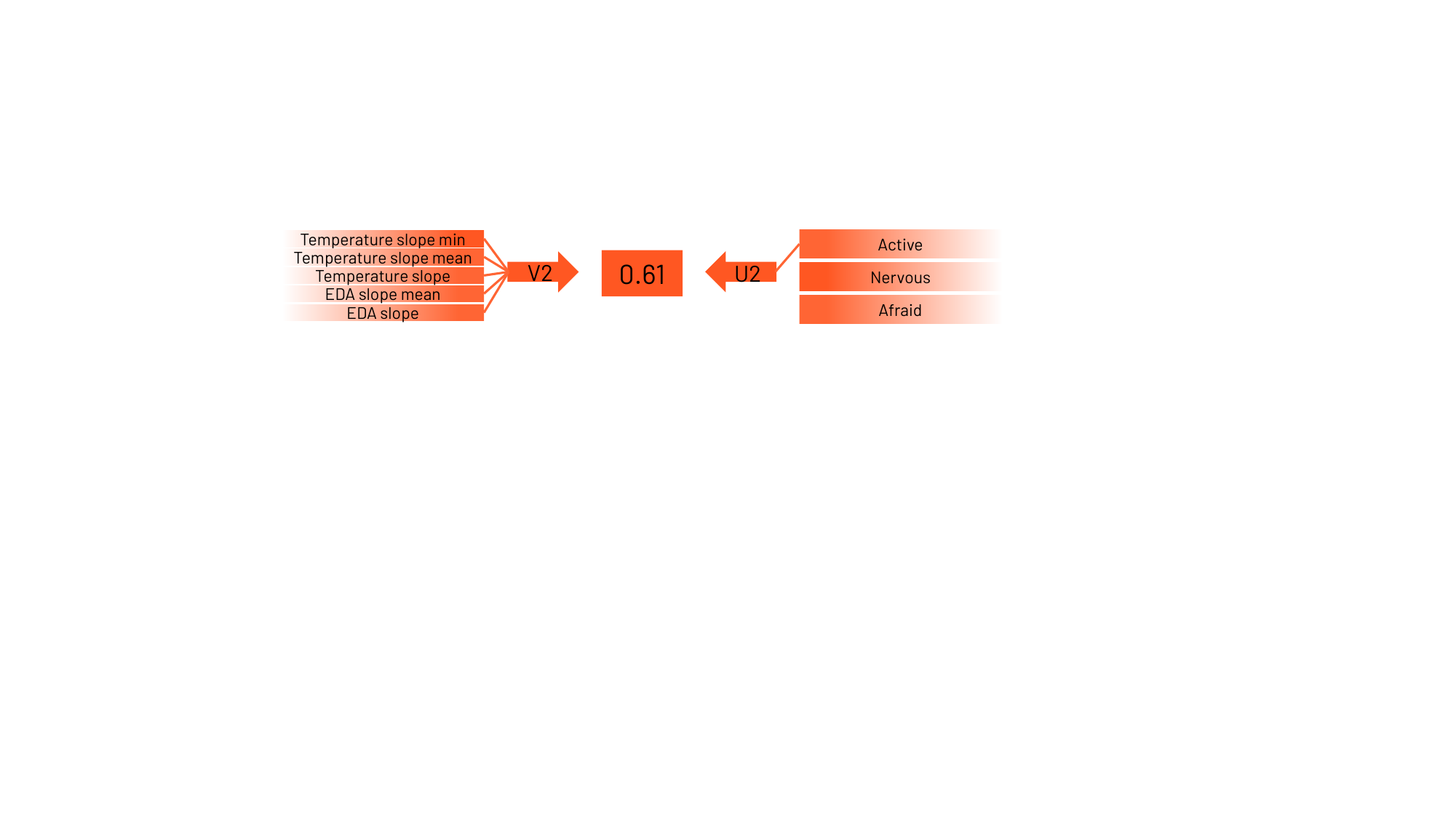

Active
Temperature slope min
Temperature slope mean
0.61
U2

V2
Nervous
Temperature slope
EDA slope mean
Afraid
EDA slope